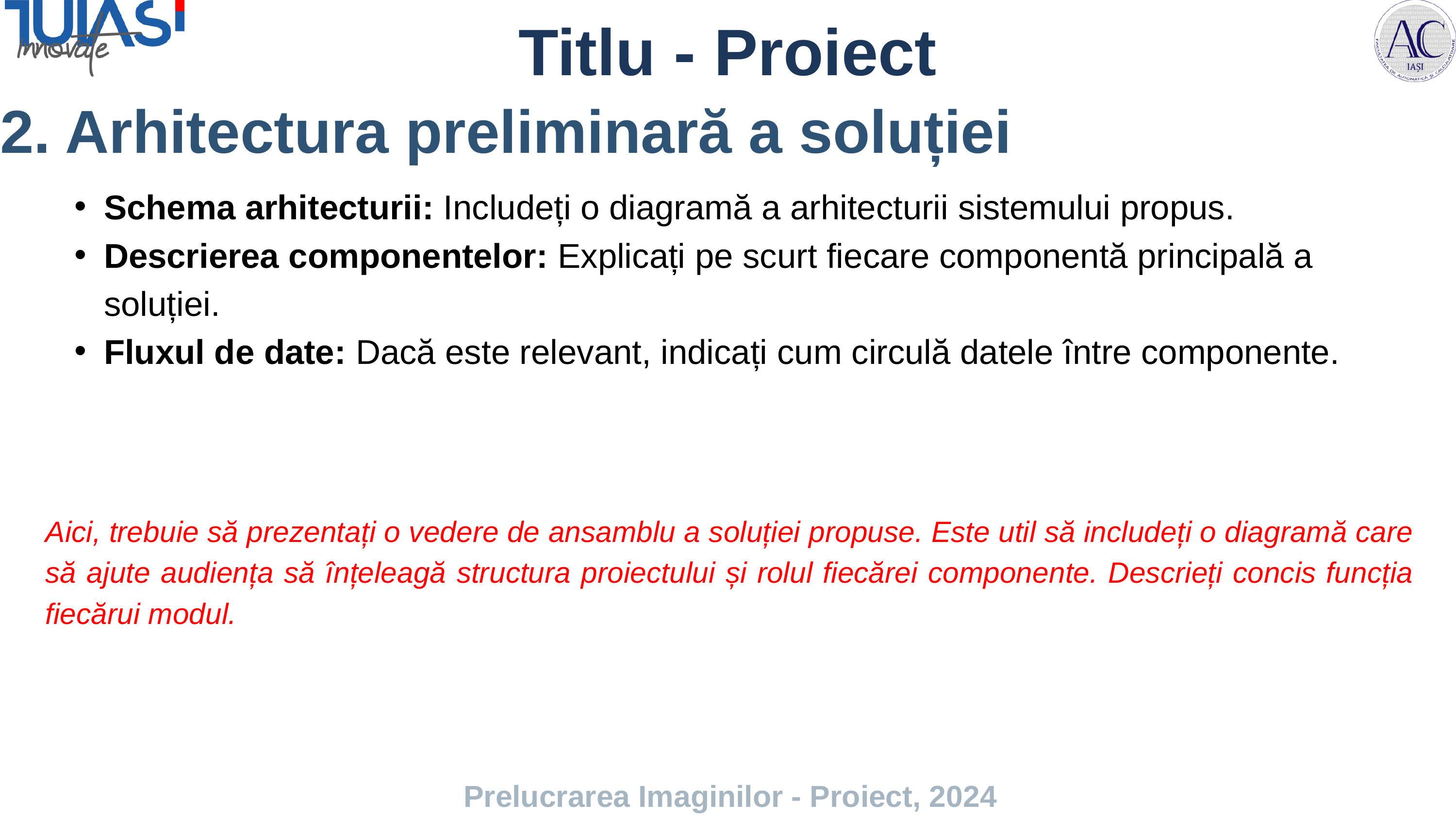

Titlu - Proiect
2. Arhitectura preliminară a soluției
Schema arhitecturii: Includeți o diagramă a arhitecturii sistemului propus.
Descrierea componentelor: Explicați pe scurt fiecare componentă principală a soluției.
Fluxul de date: Dacă este relevant, indicați cum circulă datele între componente.

Aici, trebuie să prezentați o vedere de ansamblu a soluției propuse. Este util să includeți o diagramă care să ajute audiența să înțeleagă structura proiectului și rolul fiecărei componente. Descrieți concis funcția fiecărui modul.

Prelucrarea Imaginilor - Proiect, 2024